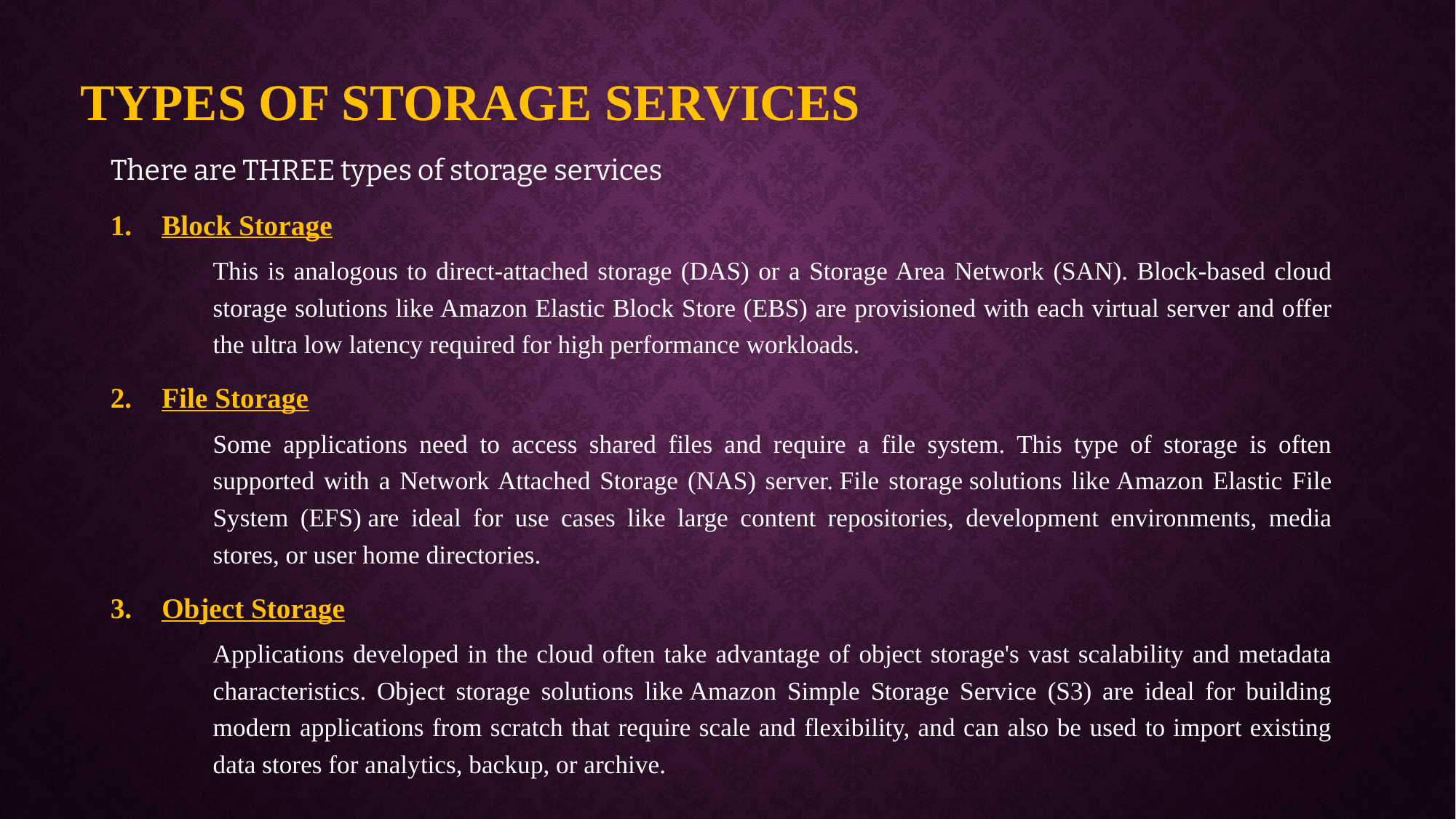

# Types of storage services
There are THREE types of storage services
Block Storage
This is analogous to direct-attached storage (DAS) or a Storage Area Network (SAN). Block-based cloud storage solutions like Amazon Elastic Block Store (EBS) are provisioned with each virtual server and offer the ultra low latency required for high performance workloads.
File Storage
Some applications need to access shared files and require a file system. This type of storage is often supported with a Network Attached Storage (NAS) server. File storage solutions like Amazon Elastic File System (EFS) are ideal for use cases like large content repositories, development environments, media stores, or user home directories.
Object Storage
Applications developed in the cloud often take advantage of object storage's vast scalability and metadata characteristics. Object storage solutions like Amazon Simple Storage Service (S3) are ideal for building modern applications from scratch that require scale and flexibility, and can also be used to import existing data stores for analytics, backup, or archive.